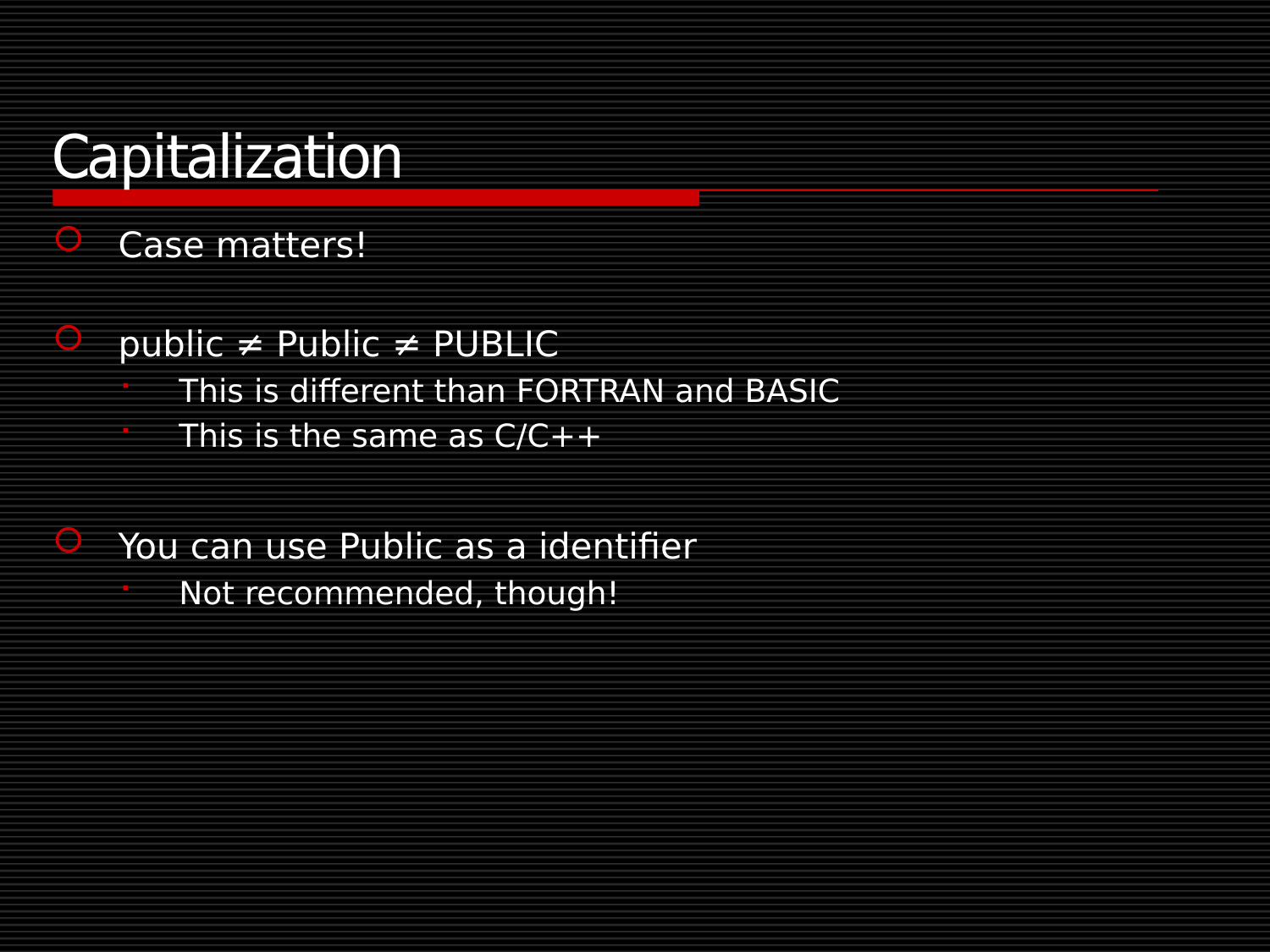

# Capitalization
Case matters!

public ≠ Public ≠ PUBLIC
This is different than FORTRAN and BASIC
This is the same as C/C++

You can use Public as a identifier
Not recommended, though!
7